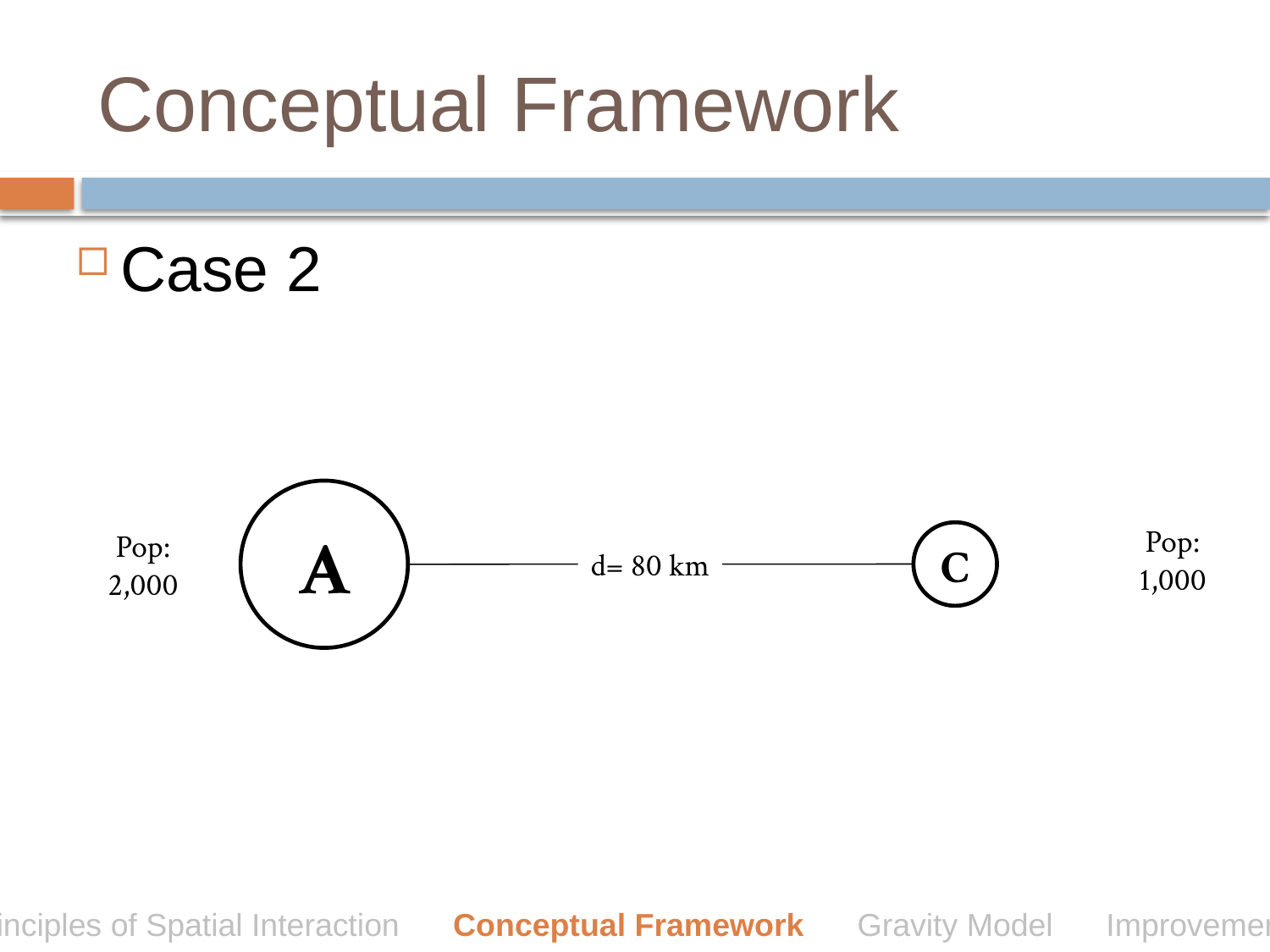

# Conceptual Framework
Case 2
A
Pop:
1,000
Pop:
2,000
C
d= 80 km
Principles of Spatial Interaction      Conceptual Framework      Gravity Model      Improvements